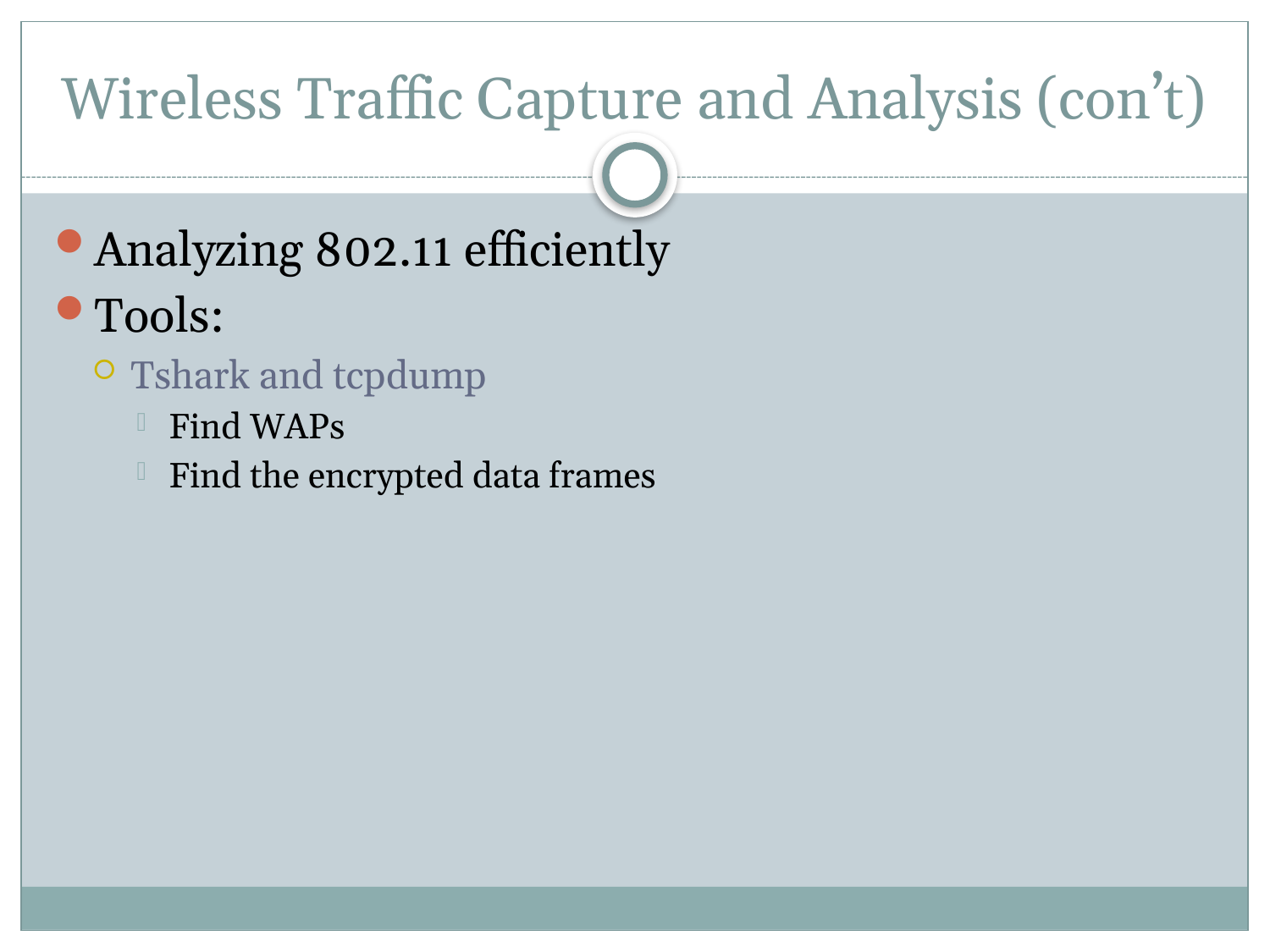

# Wireless Traffic Capture and Analysis (con’t)
Analyzing 802.11 efficiently
Tools:
Tshark and tcpdump
Find WAPs
Find the encrypted data frames